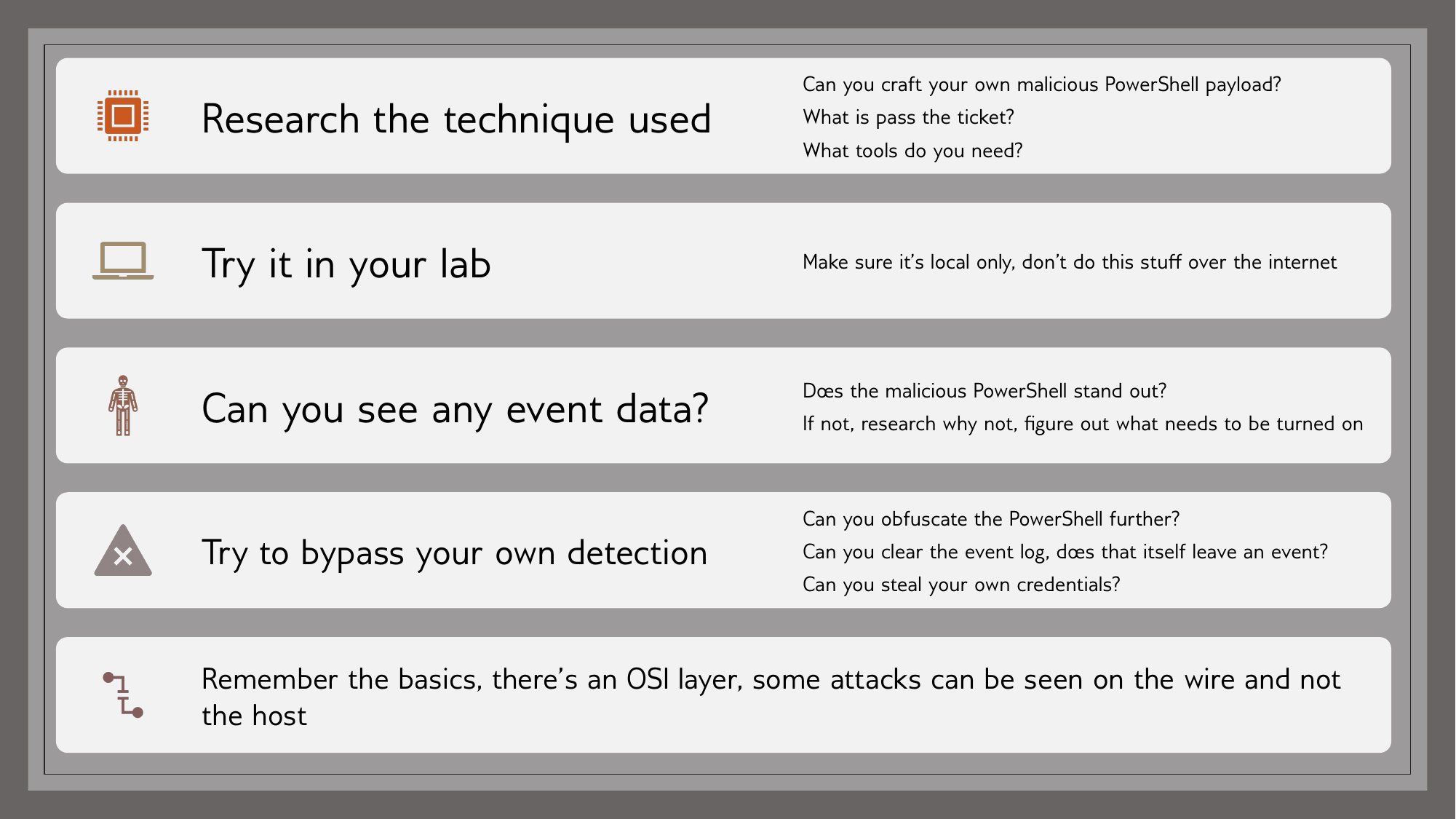

Research the technique used
Can you craft your own malicious PowerShell payload?
What is pass the ticket?
What tools do you need?
Try it in your lab
Make sure it’s local only, don’t do this stuff over the internet
Can you see any event data?
Does the malicious PowerShell stand out?
If not, research why not, figure out what needs to be turned on
Try to bypass your own detection
Can you obfuscate the PowerShell further?
Can you clear the event log, does that itself leave an event?
Can you steal your own credentials?
Remember the basics, there’s an OSI layer, some attacks can be seen on the wire and not the host